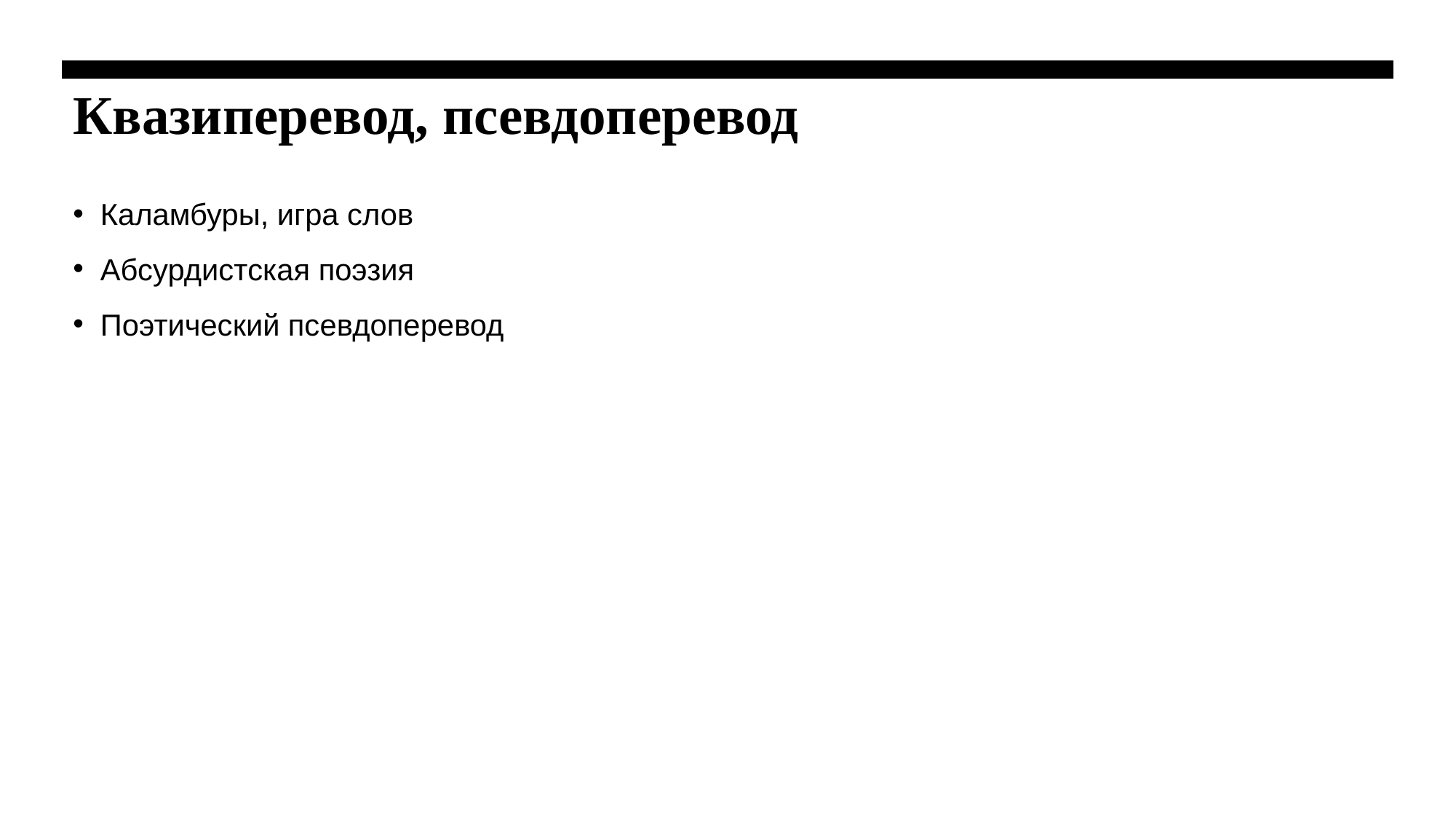

# Квазиперевод, псевдоперевод
Каламбуры, игра слов
Абсурдистская поэзия
Поэтический псевдоперевод